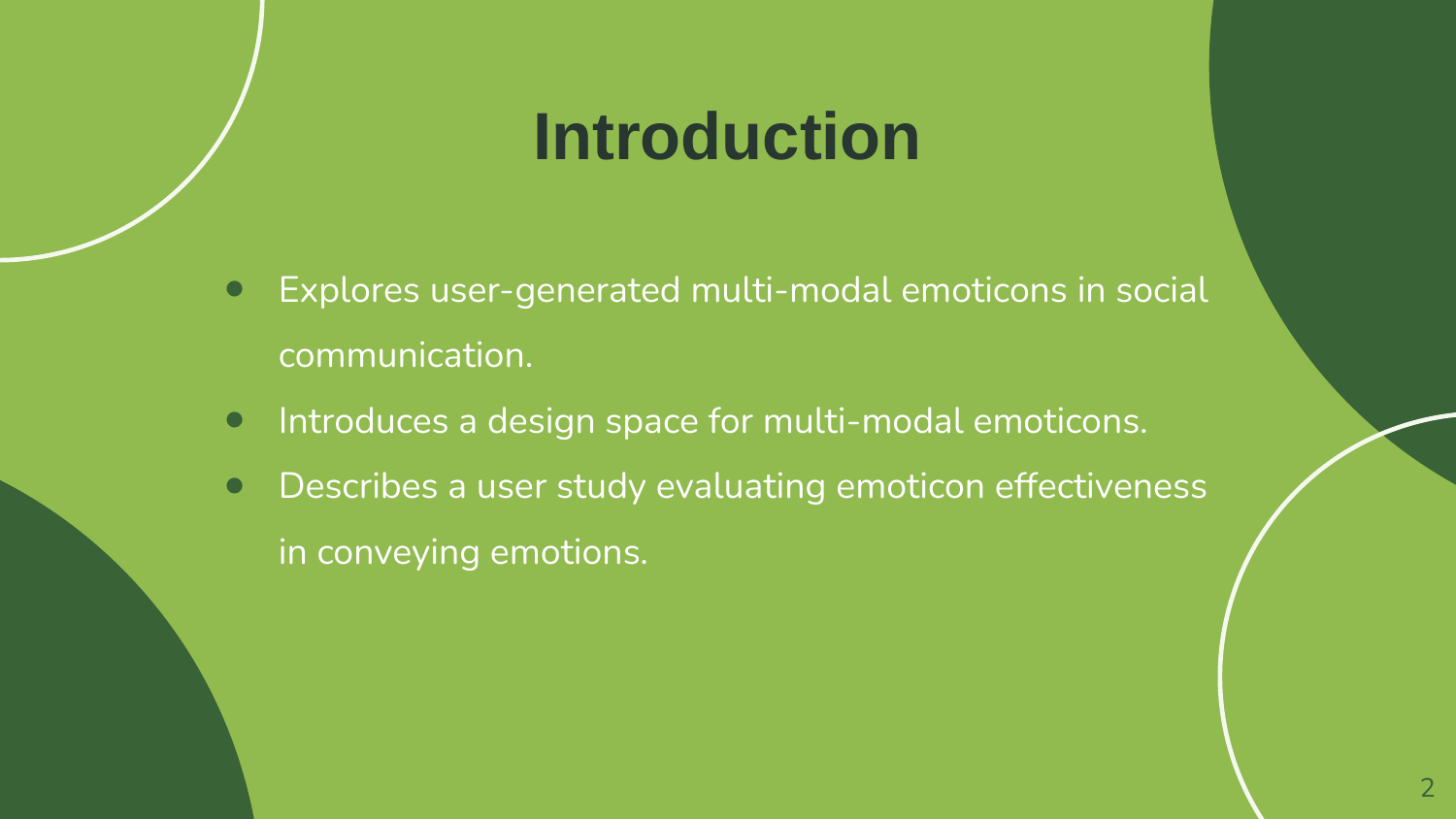

# Introduction
Explores user-generated multi-modal emoticons in social communication.
Introduces a design space for multi-modal emoticons.
Describes a user study evaluating emoticon effectiveness in conveying emotions.
2